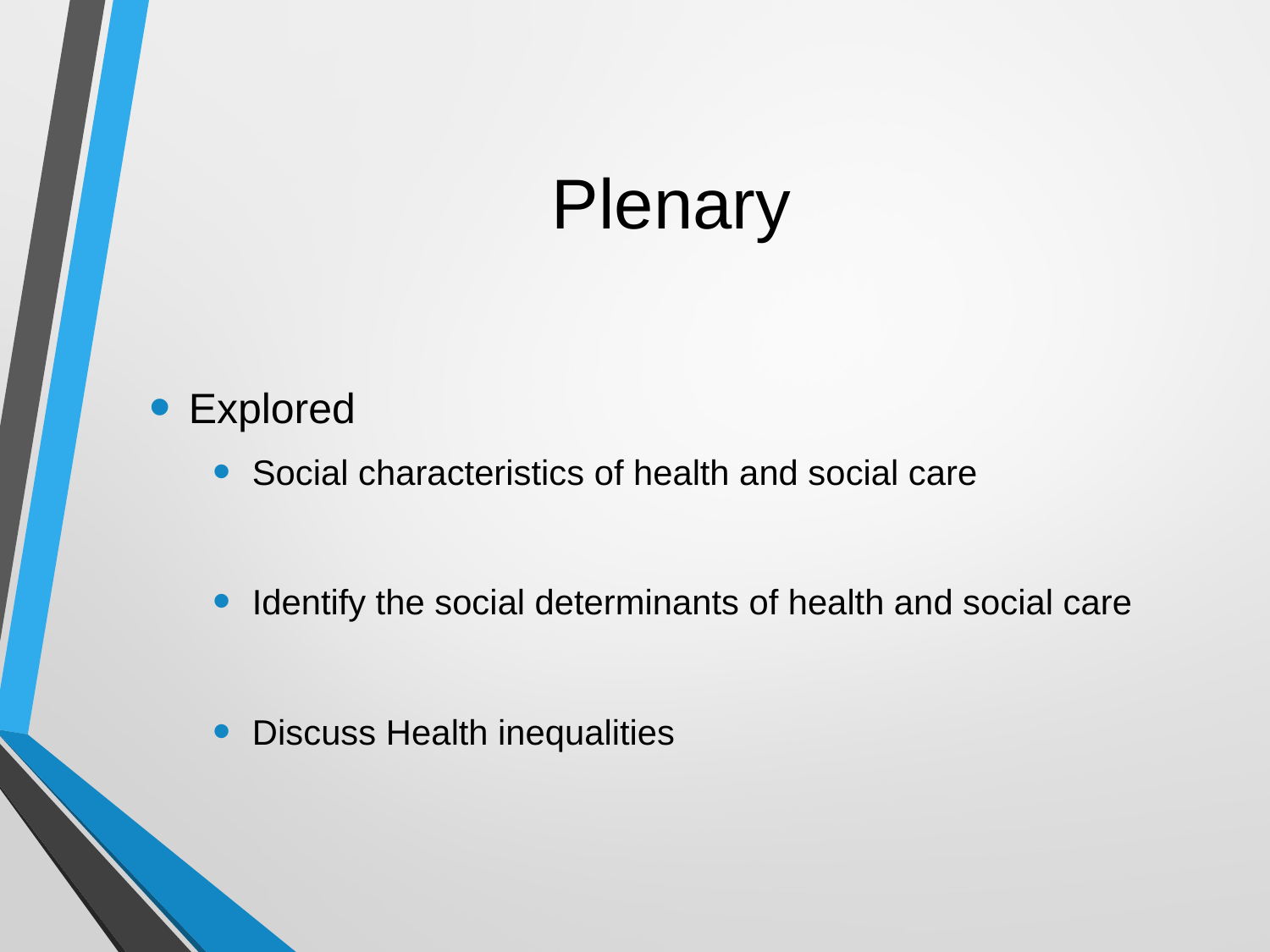

# Plenary
Explored
Social characteristics of health and social care

Identify the social determinants of health and social care

Discuss Health inequalities